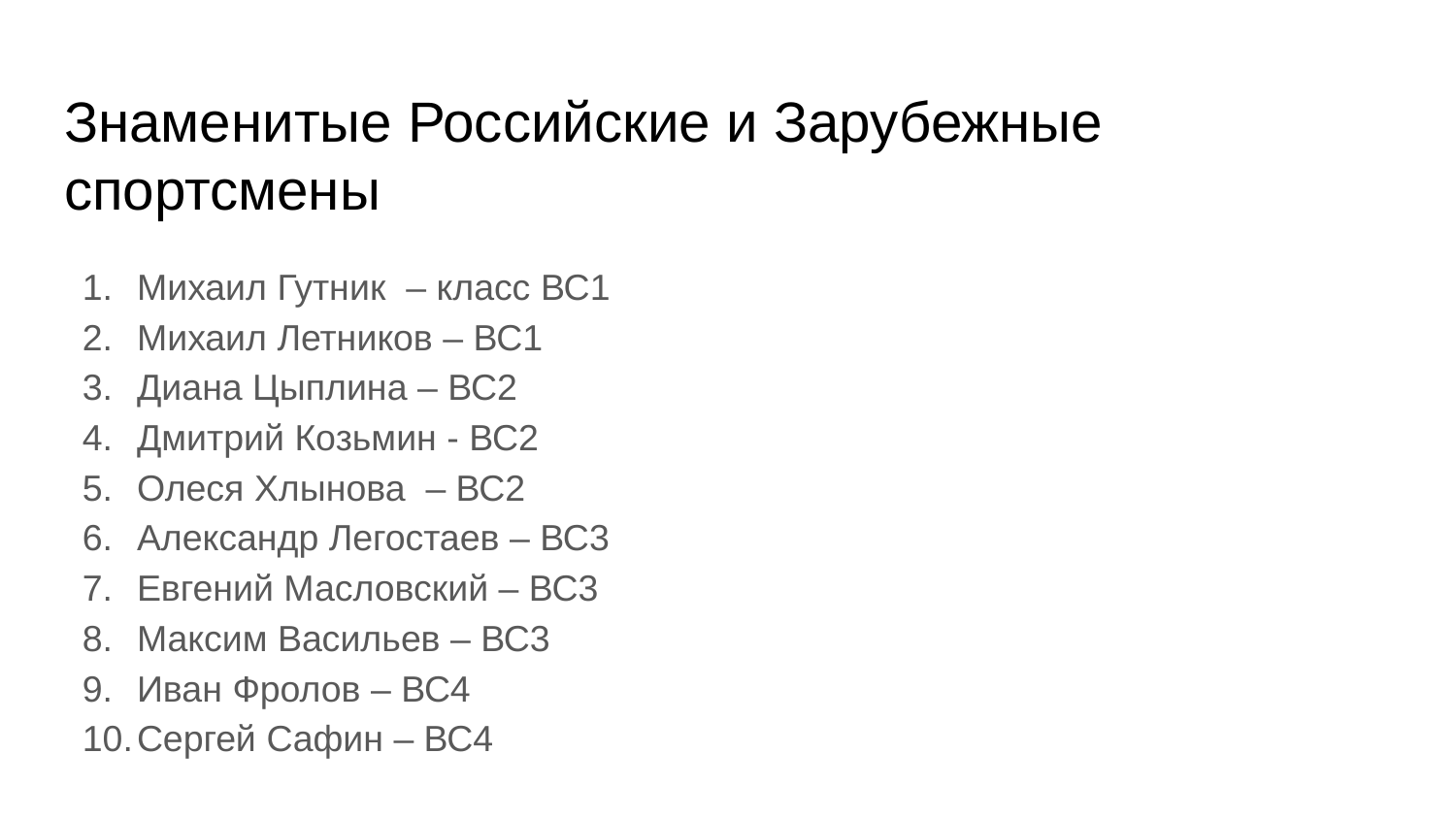

# Знаменитые Российские и Зарубежные спортсмены
Михаил Гутник  – класс ВС1
Михаил Летников – ВС1
Диана Цыплина – ВС2
Дмитрий Козьмин - ВС2
Олеся Хлынова  – ВС2
Александр Легостаев – ВС3
Евгений Масловский – ВС3
Максим Васильев – ВС3
Иван Фролов – ВС4
Сергей Сафин – ВС4